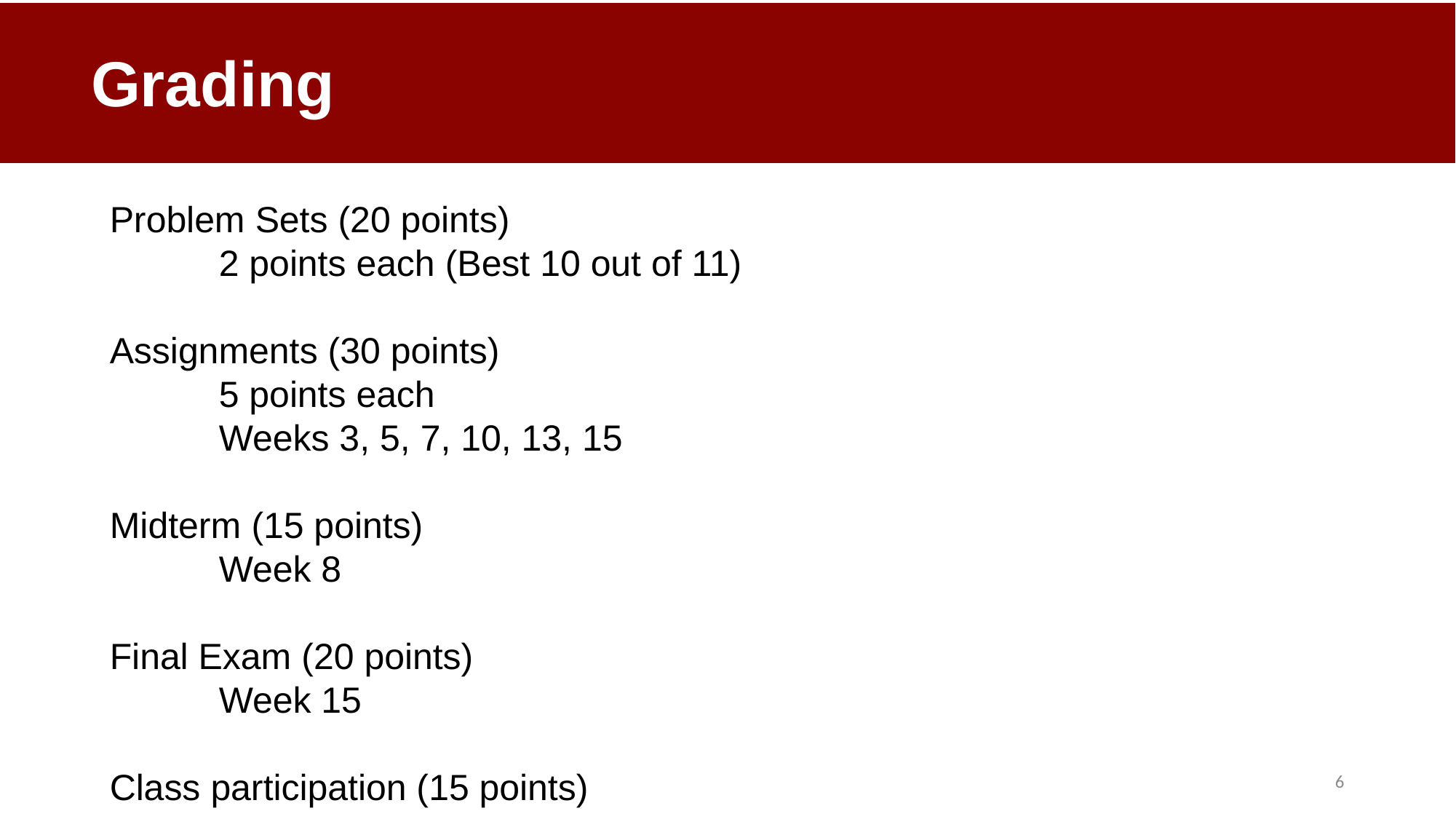

# Grading
Problem Sets (20 points)
	2 points each (Best 10 out of 11)

Assignments (30 points)
	5 points each
	Weeks 3, 5, 7, 10, 13, 15

Midterm (15 points)
	Week 8
Final Exam (20 points)
	Week 15

Class participation (15 points)
6